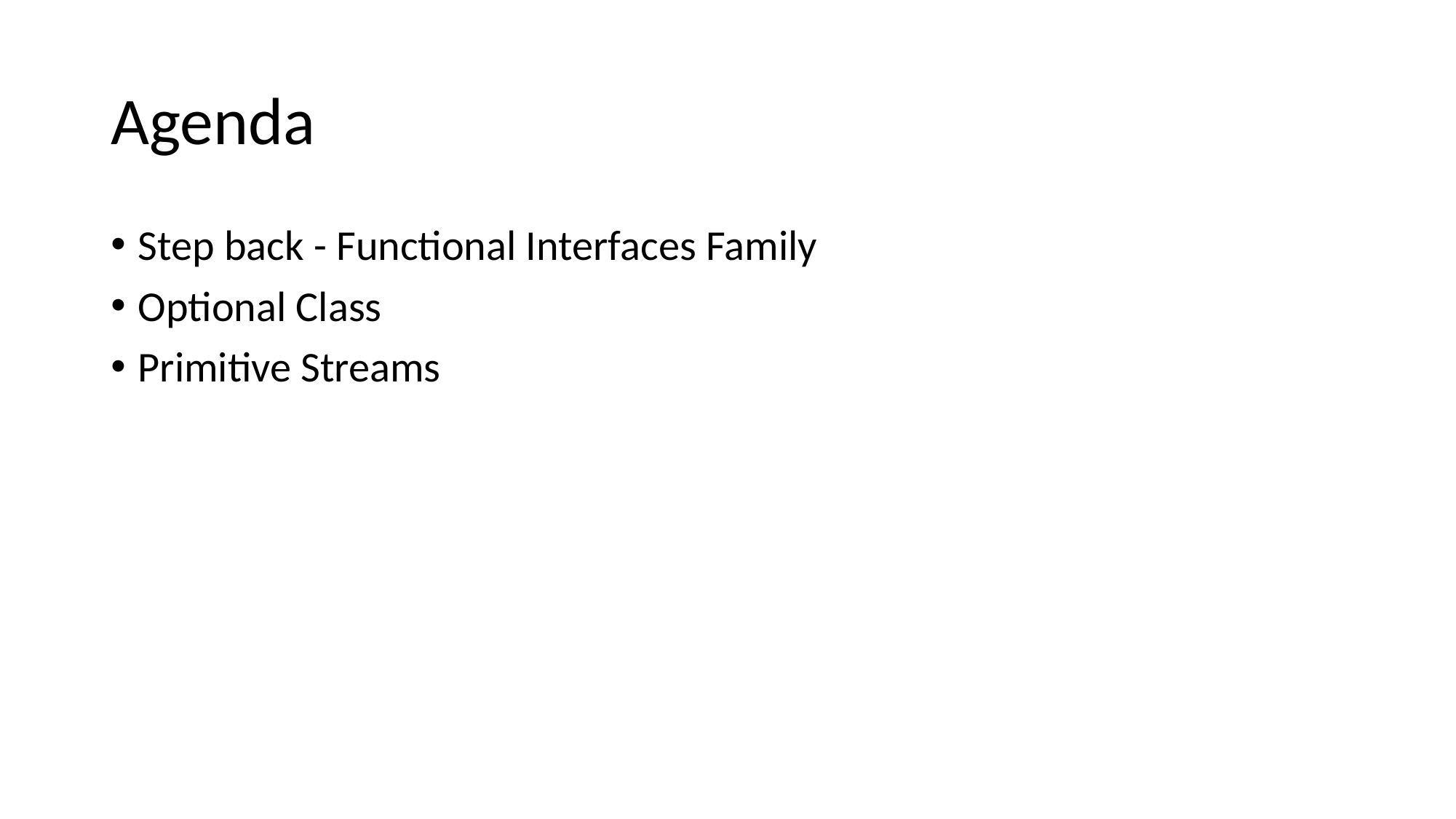

# Agenda
Step back - Functional Interfaces Family
Optional Class
Primitive Streams